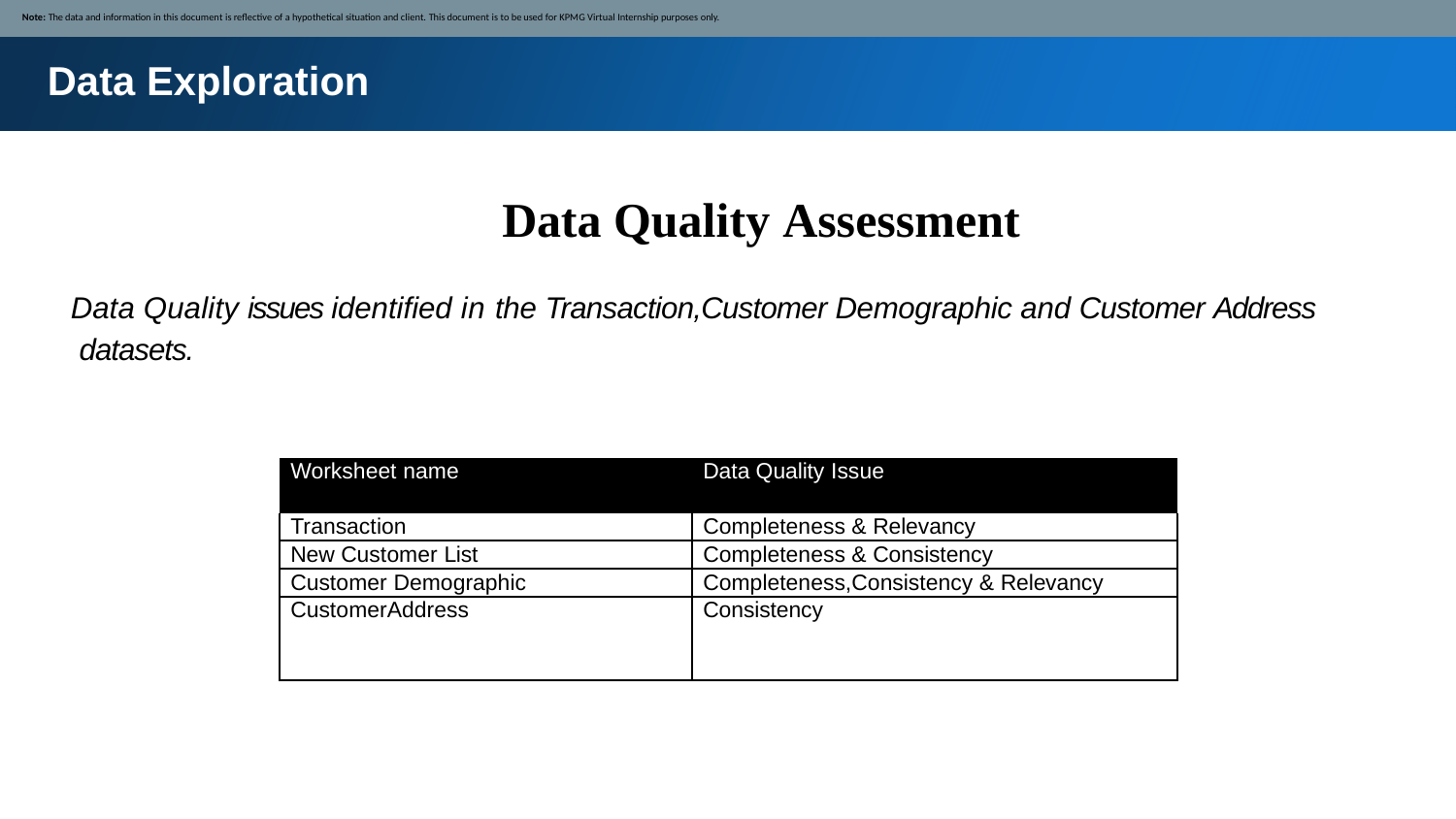

Note: The data and information in this document is reflective of a hypothetical situation and client. This document is to be used for KPMG Virtual Internship purposes only.
# Data Exploration
Data Quality Assessment
Data Quality issues identified in the Transaction,Customer Demographic and Customer Address  datasets.
| Worksheet name | Data Quality Issue |
| --- | --- |
| Transaction | Completeness & Relevancy |
| New Customer List | Completeness & Consistency |
| Customer Demographic | Completeness,Consistency & Relevancy |
| CustomerAddress | Consistency |